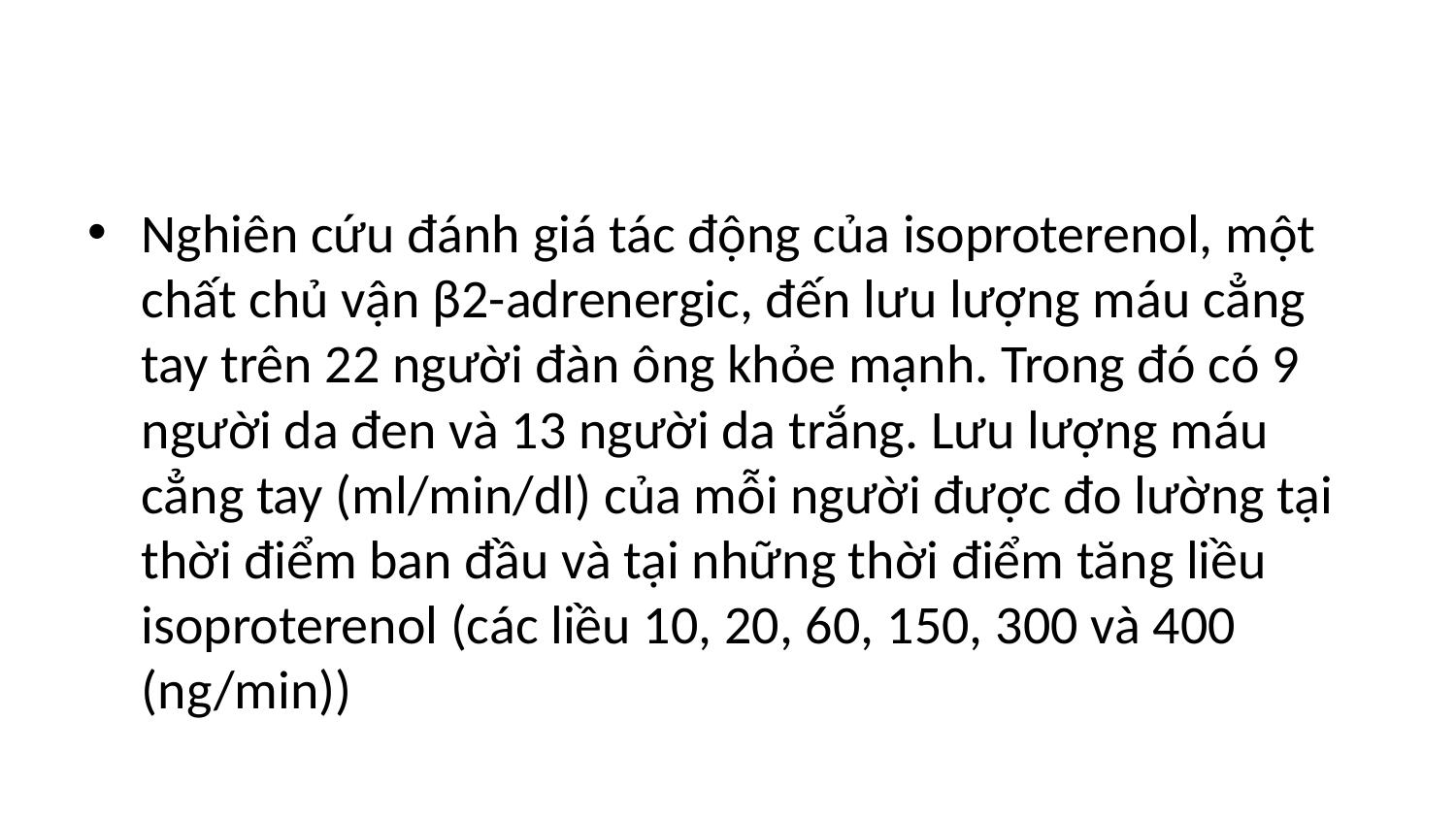

#
Nghiên cứu đánh giá tác động của isoproterenol, một chất chủ vận β2-adrenergic, đến lưu lượng máu cẳng tay trên 22 người đàn ông khỏe mạnh. Trong đó có 9 người da đen và 13 người da trắng. Lưu lượng máu cẳng tay (ml/min/dl) của mỗi người được đo lường tại thời điểm ban đầu và tại những thời điểm tăng liều isoproterenol (các liều 10, 20, 60, 150, 300 và 400 (ng/min))